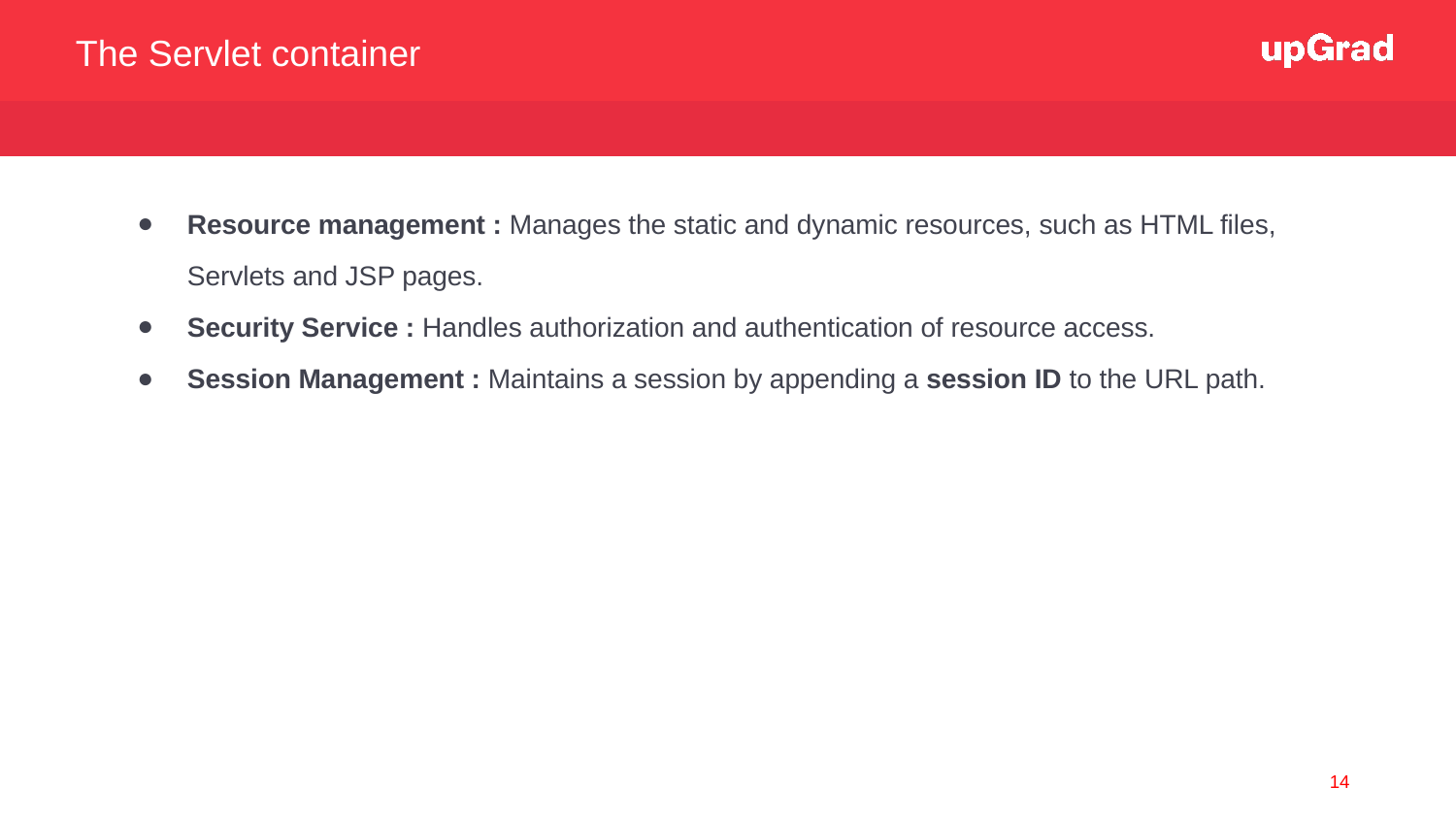

The Servlet container

Resource management : Manages the static and dynamic resources, such as HTML files, Servlets and JSP pages.
Security Service : Handles authorization and authentication of resource access.
Session Management : Maintains a session by appending a session ID to the URL path.

14